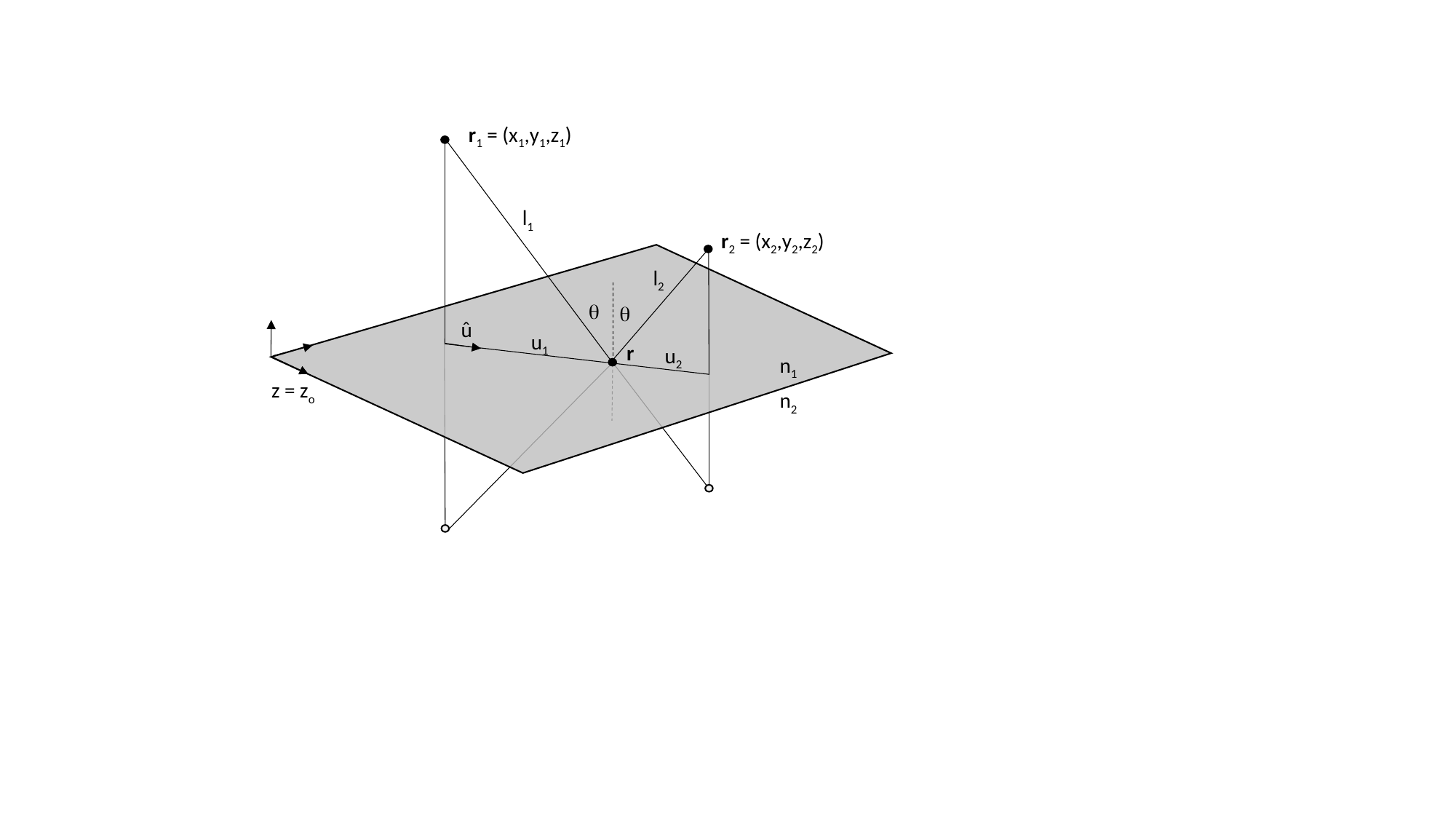

r1 = (x1,y1,z1)

l1
r2 = (x2,y2,z2)

l2
θ
θ
ˆ
u
u1
r
u2
n1

z = zo
n2